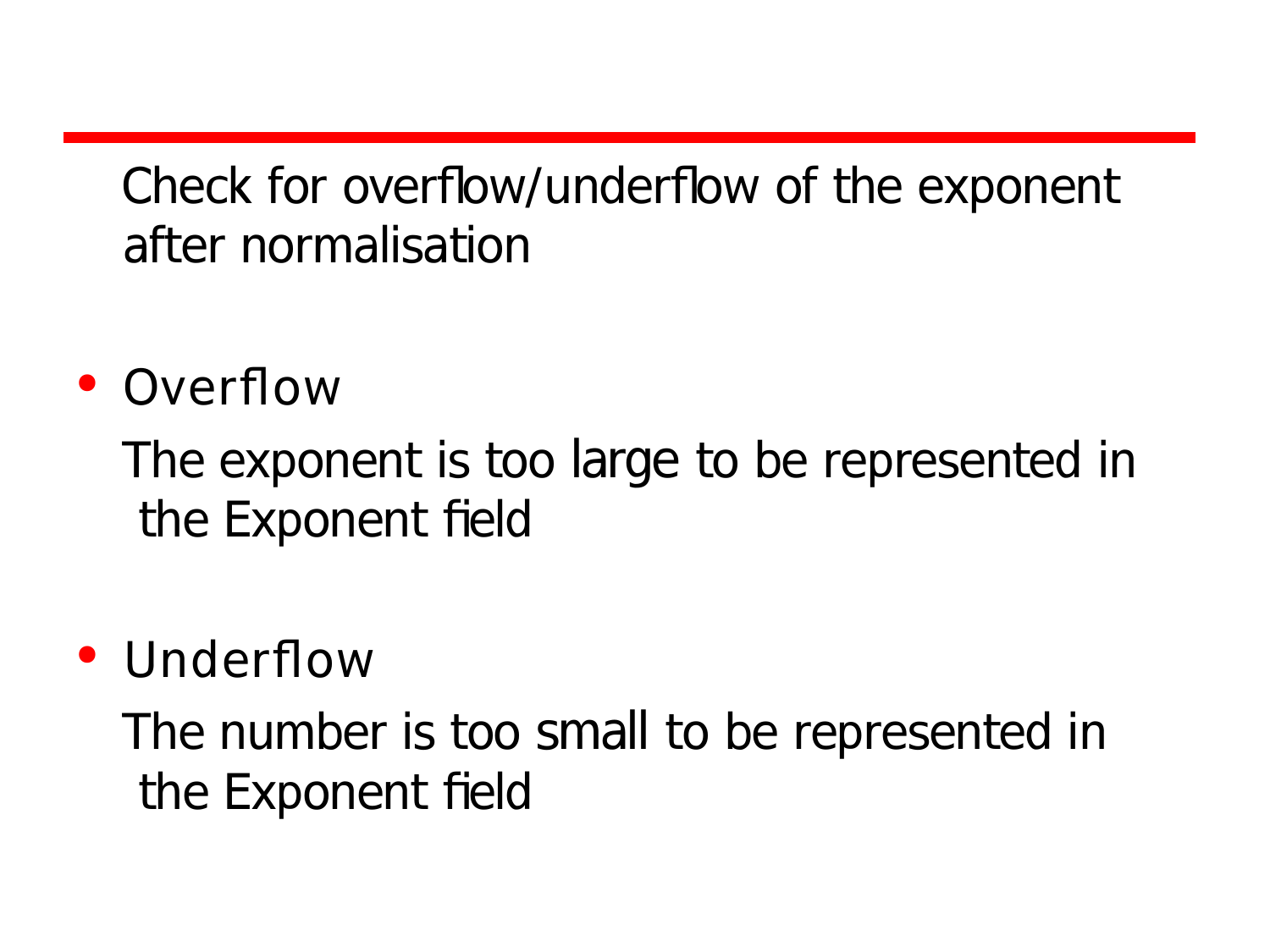

# Check for overflow/underflow of the exponent  after normalisation
Overflow
The exponent is too large to be represented in  the Exponent field

Underflow
The number is too small to be represented in  the Exponent field